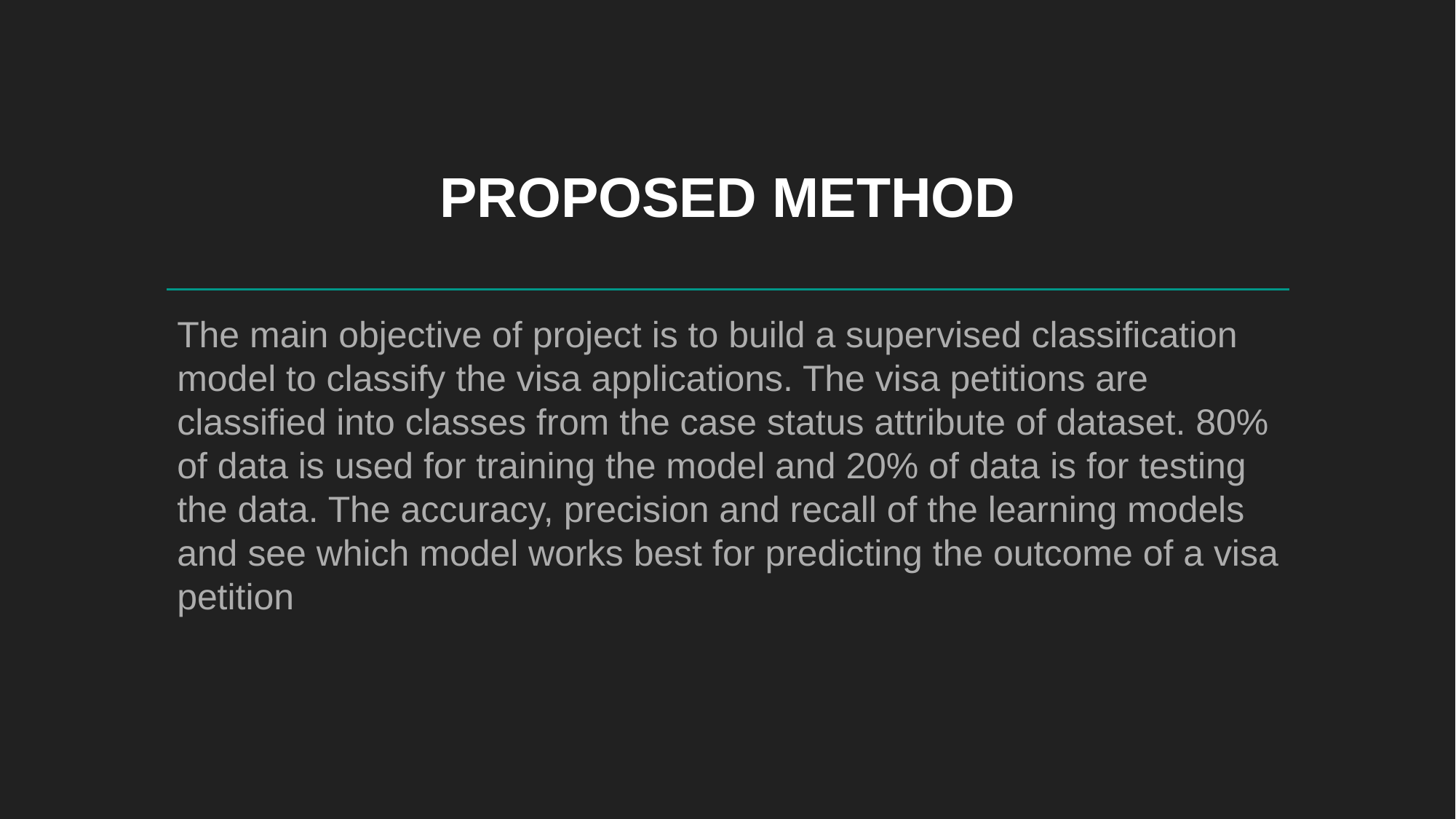

# PROPOSED METHOD
The main objective of project is to build a supervised classification model to classify the visa applications. The visa petitions are classified into classes from the case status attribute of dataset. 80% of data is used for training the model and 20% of data is for testing the data. The accuracy, precision and recall of the learning models and see which model works best for predicting the outcome of a visa petition